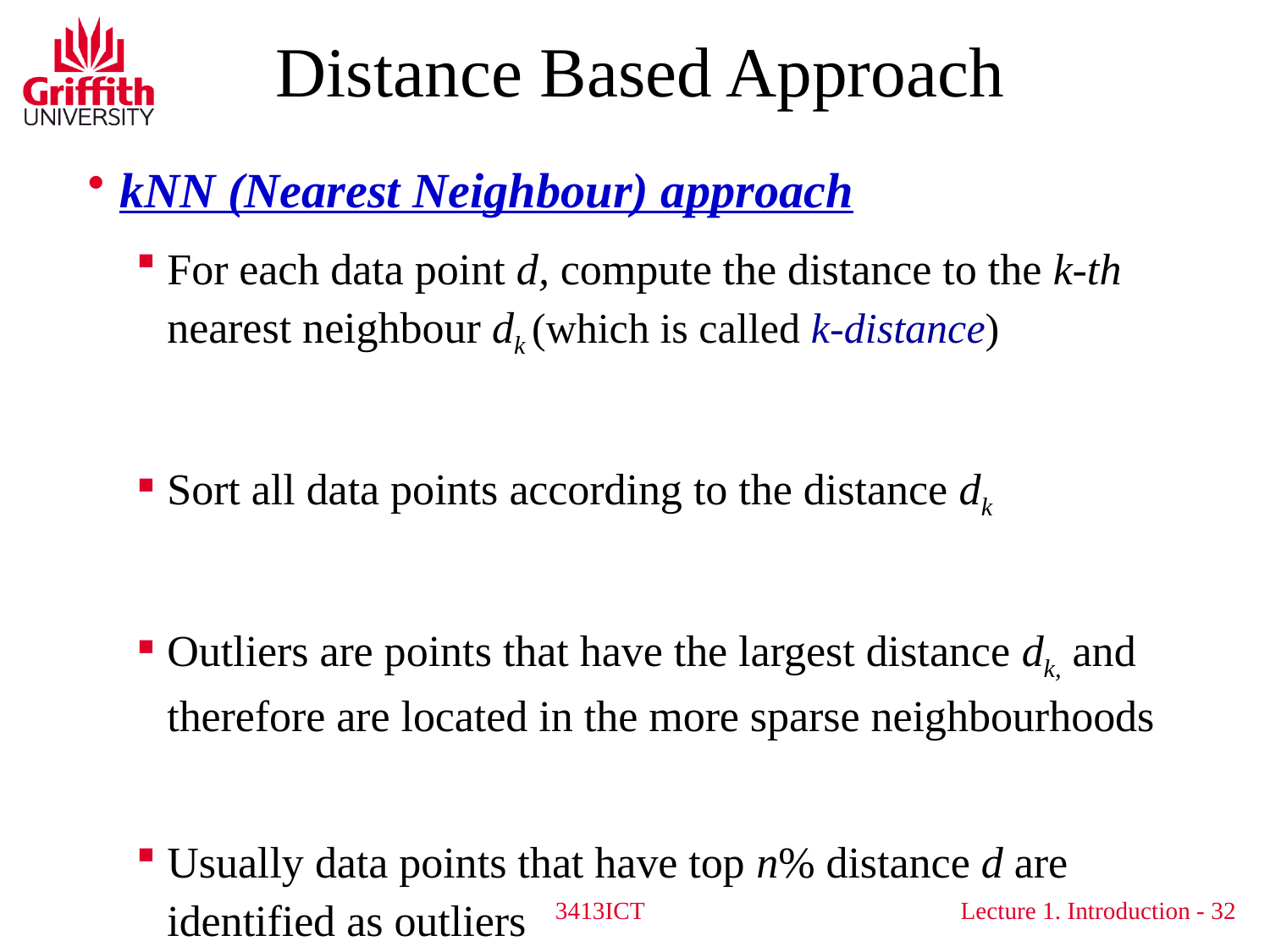

Distance Based Approach
kNN (Nearest Neighbour) approach
For each data point d, compute the distance to the k-th nearest neighbour dk (which is called k-distance)

Sort all data points according to the distance dk

Outliers are points that have the largest distance dk, and therefore are located in the more sparse neighbourhoods

Usually data points that have top n% distance d are identified as outliers
  - where k and n are parameters based on security requirements

3413ICT
32